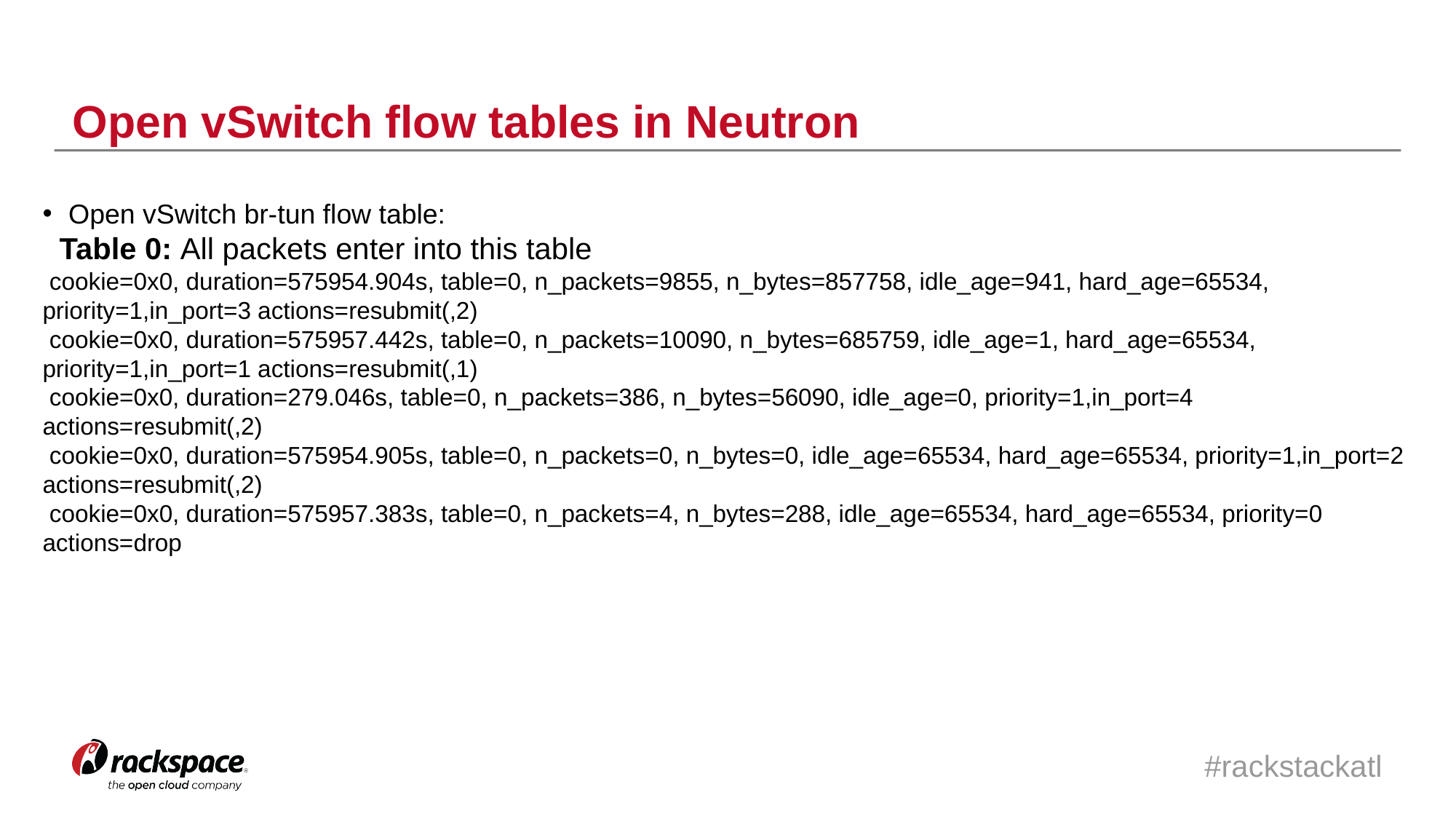

Open vSwitch flow tables in Neutron
Open vSwitch br-tun flow table:
  Table 0: All packets enter into this table
 cookie=0x0, duration=575954.904s, table=0, n_packets=9855, n_bytes=857758, idle_age=941, hard_age=65534, priority=1,in_port=3 actions=resubmit(,2)
 cookie=0x0, duration=575957.442s, table=0, n_packets=10090, n_bytes=685759, idle_age=1, hard_age=65534, priority=1,in_port=1 actions=resubmit(,1)
 cookie=0x0, duration=279.046s, table=0, n_packets=386, n_bytes=56090, idle_age=0, priority=1,in_port=4 actions=resubmit(,2)
 cookie=0x0, duration=575954.905s, table=0, n_packets=0, n_bytes=0, idle_age=65534, hard_age=65534, priority=1,in_port=2 actions=resubmit(,2)
 cookie=0x0, duration=575957.383s, table=0, n_packets=4, n_bytes=288, idle_age=65534, hard_age=65534, priority=0 actions=drop